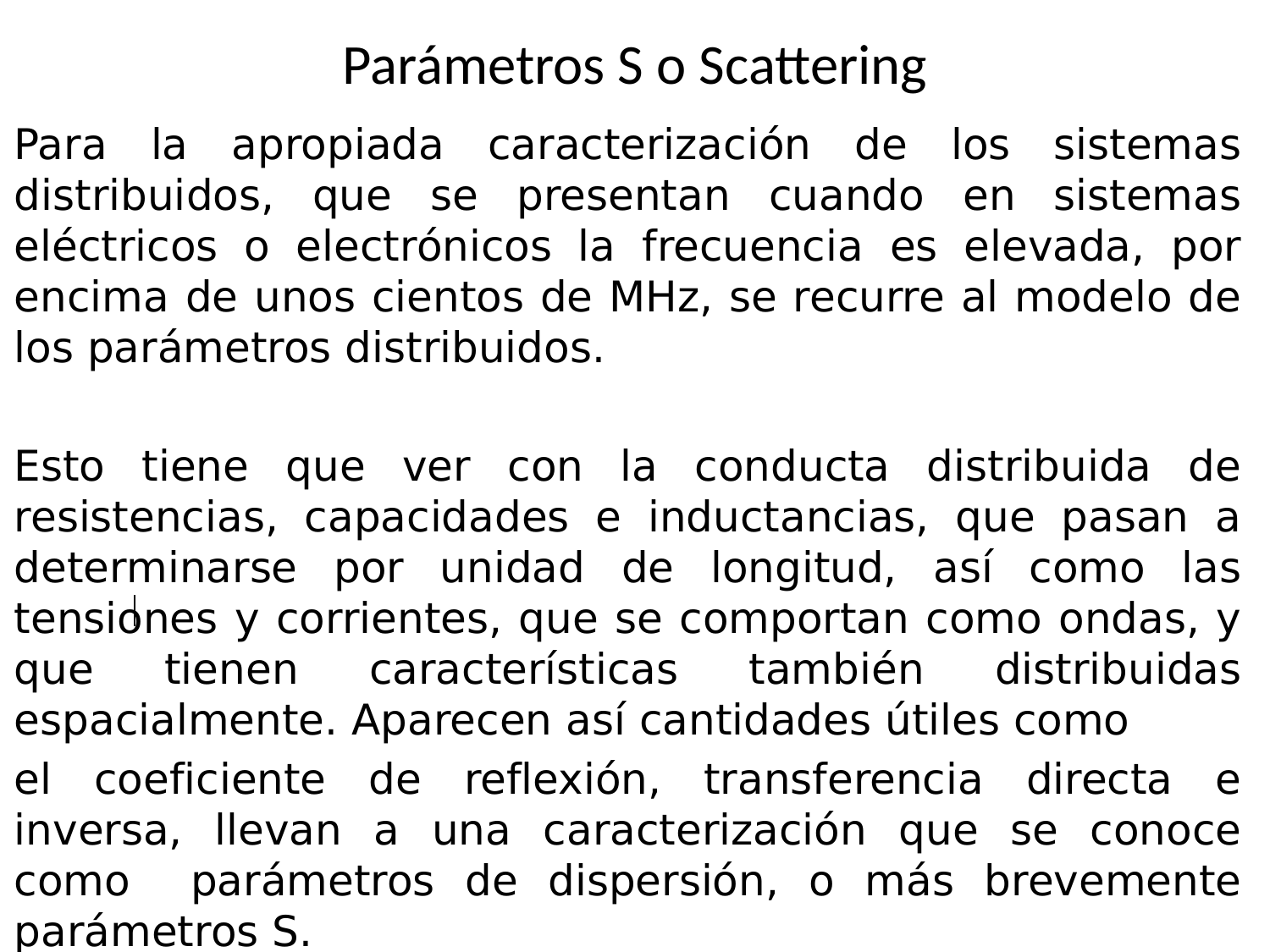

# Parámetros S o Scattering
Para la apropiada caracterización de los sistemas distribuidos, que se presentan cuando en sistemas eléctricos o electrónicos la frecuencia es elevada, por encima de unos cientos de MHz, se recurre al modelo de los parámetros distribuidos.

Esto tiene que ver con la conducta distribuida de resistencias, capacidades e inductancias, que pasan a determinarse por unidad de longitud, así como las tensiones y corrientes, que se comportan como ondas, y que tienen características también distribuidas espacialmente. Aparecen así cantidades útiles como
el coeficiente de reflexión, transferencia directa e inversa, llevan a una caracterización que se conoce como  parámetros de dispersión, o más brevemente parámetros S.